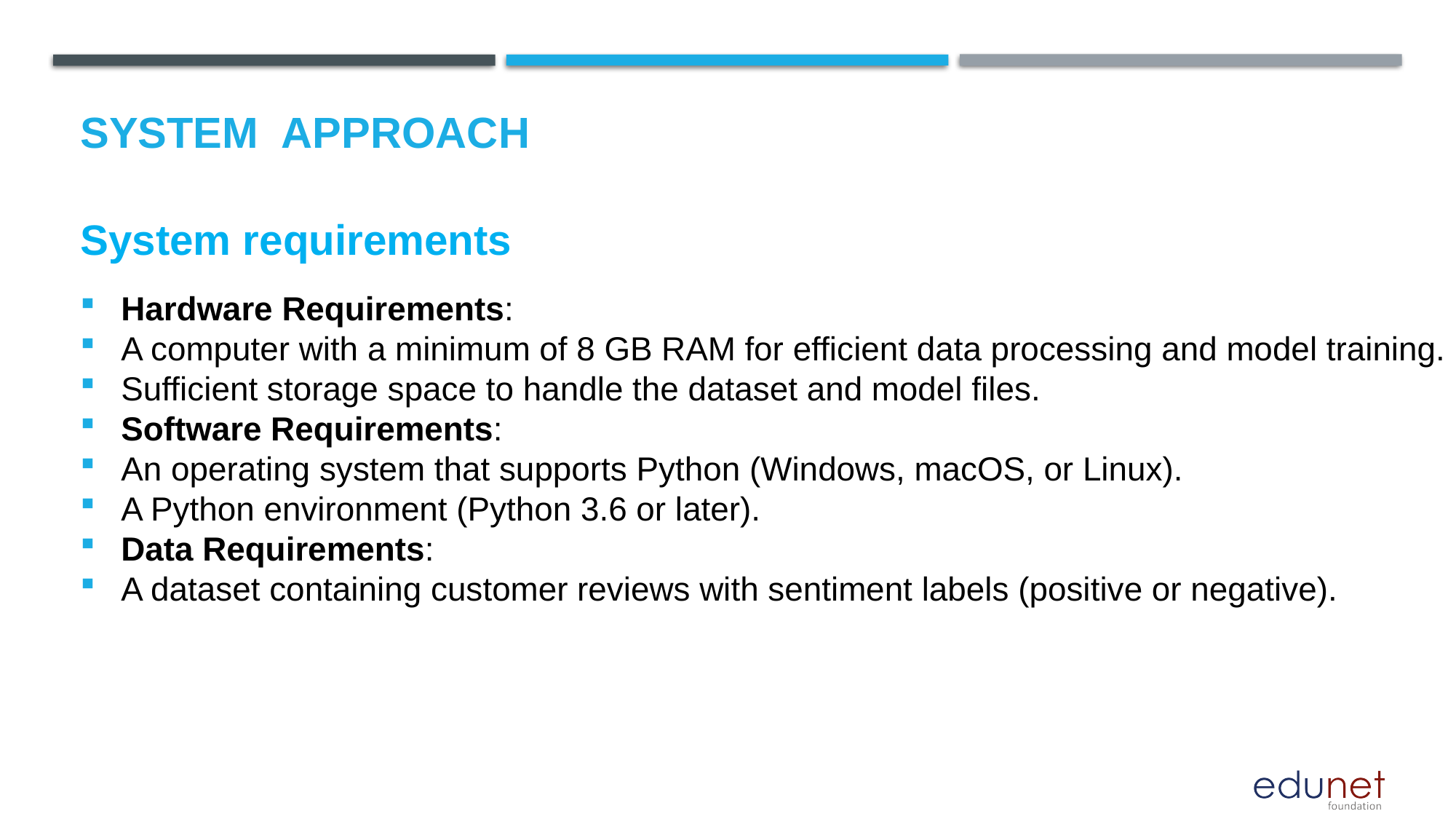

System requirements

# System  Approach
Hardware Requirements:
A computer with a minimum of 8 GB RAM for efficient data processing and model training.
Sufficient storage space to handle the dataset and model files.
Software Requirements:
An operating system that supports Python (Windows, macOS, or Linux).
A Python environment (Python 3.6 or later).
Data Requirements:
A dataset containing customer reviews with sentiment labels (positive or negative).